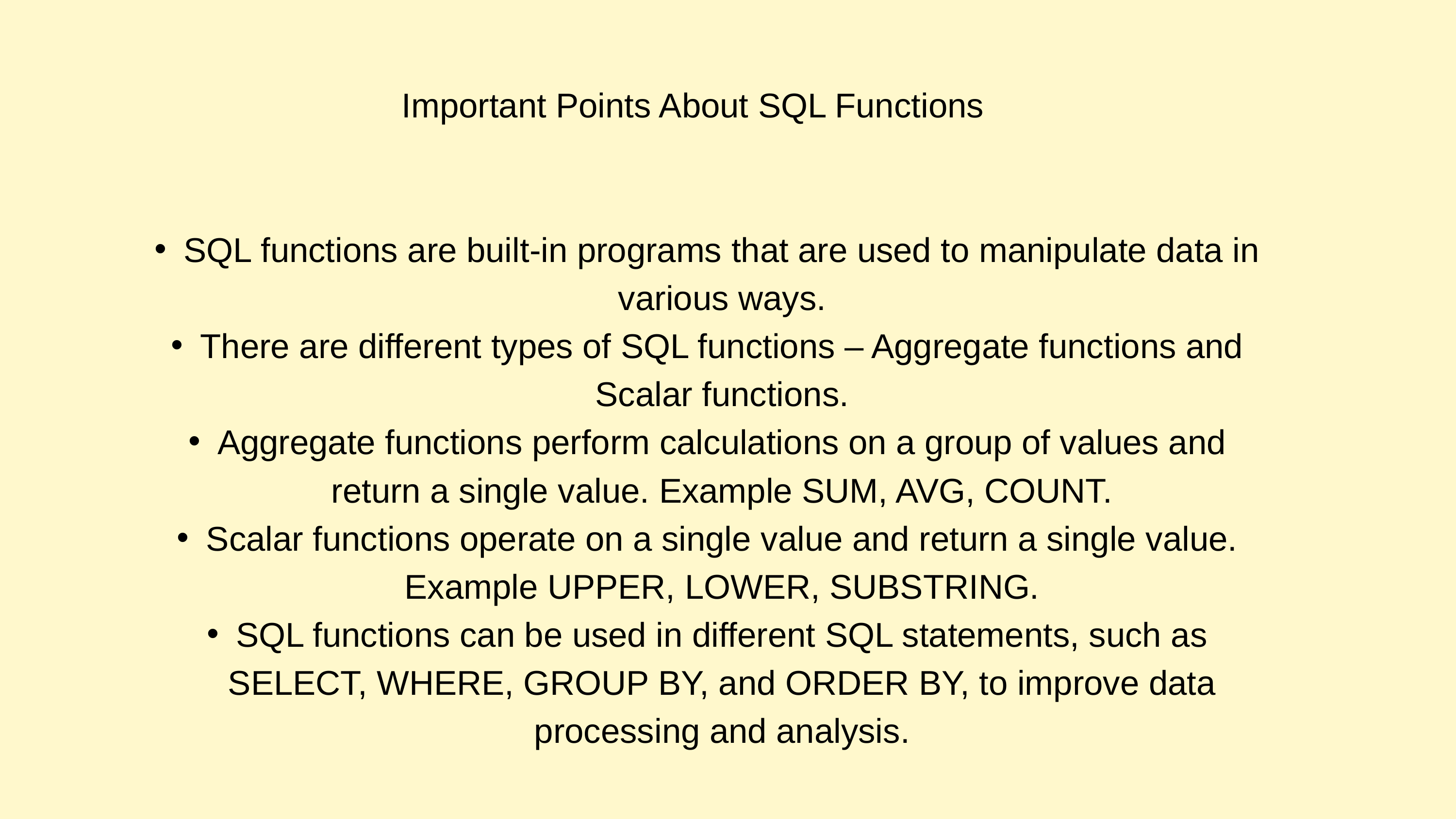

Important Points About SQL Functions

SQL functions are built-in programs that are used to manipulate data in various ways.
There are different types of SQL functions – Aggregate functions and Scalar functions.
Aggregate functions perform calculations on a group of values and return a single value. Example SUM, AVG, COUNT.
Scalar functions operate on a single value and return a single value. Example UPPER, LOWER, SUBSTRING.
SQL functions can be used in different SQL statements, such as SELECT, WHERE, GROUP BY, and ORDER BY, to improve data processing and analysis.